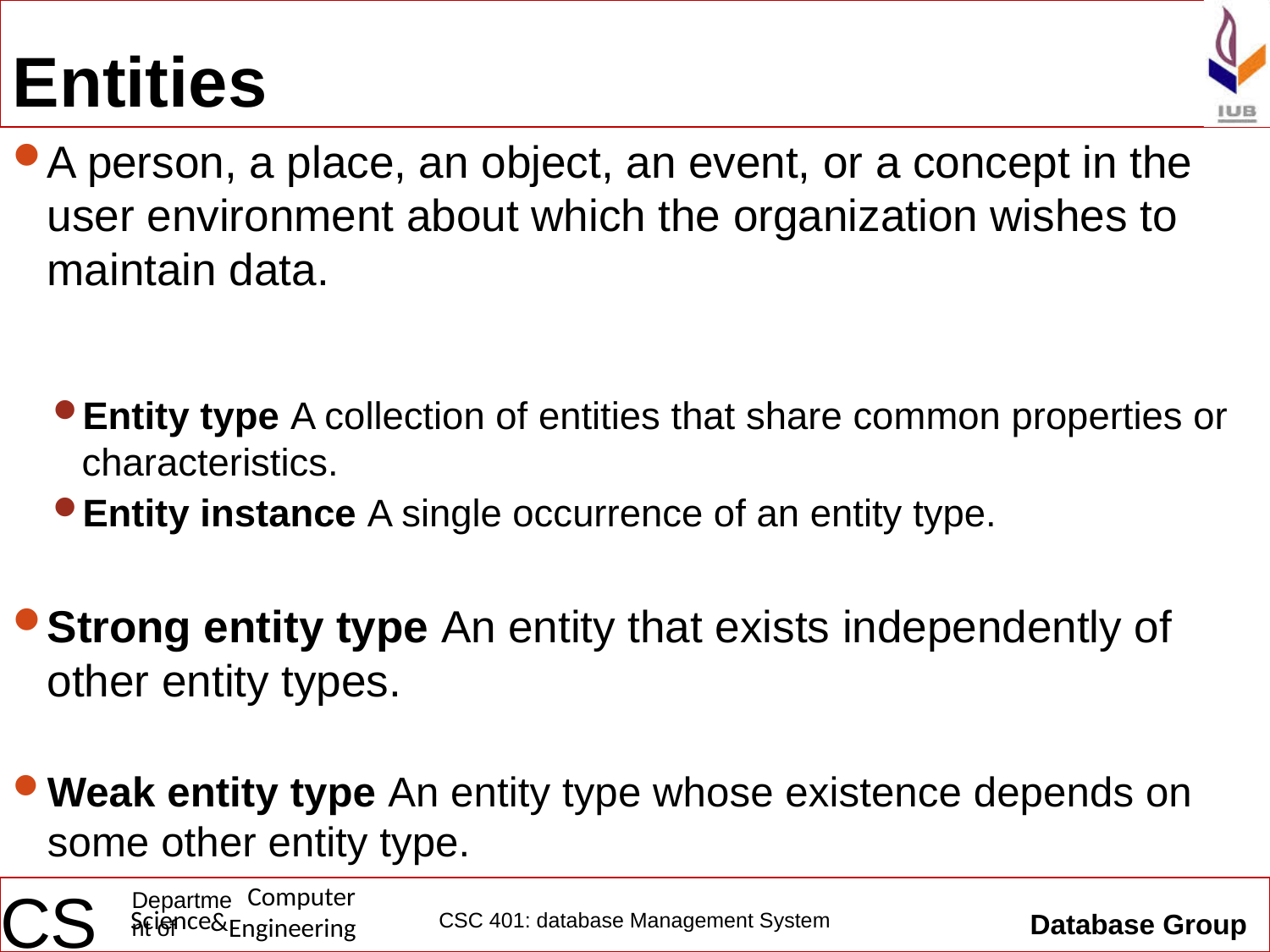

# Entities
A person, a place, an object, an event, or a concept in the user environment about which the organization wishes to maintain data.

Entity type A collection of entities that share common properties or characteristics.
Entity instance A single occurrence of an entity type.

Strong entity type An entity that exists independently of other entity types.

Weak entity type An entity type whose existence depends on some other entity type.

CSC 401: database Management System